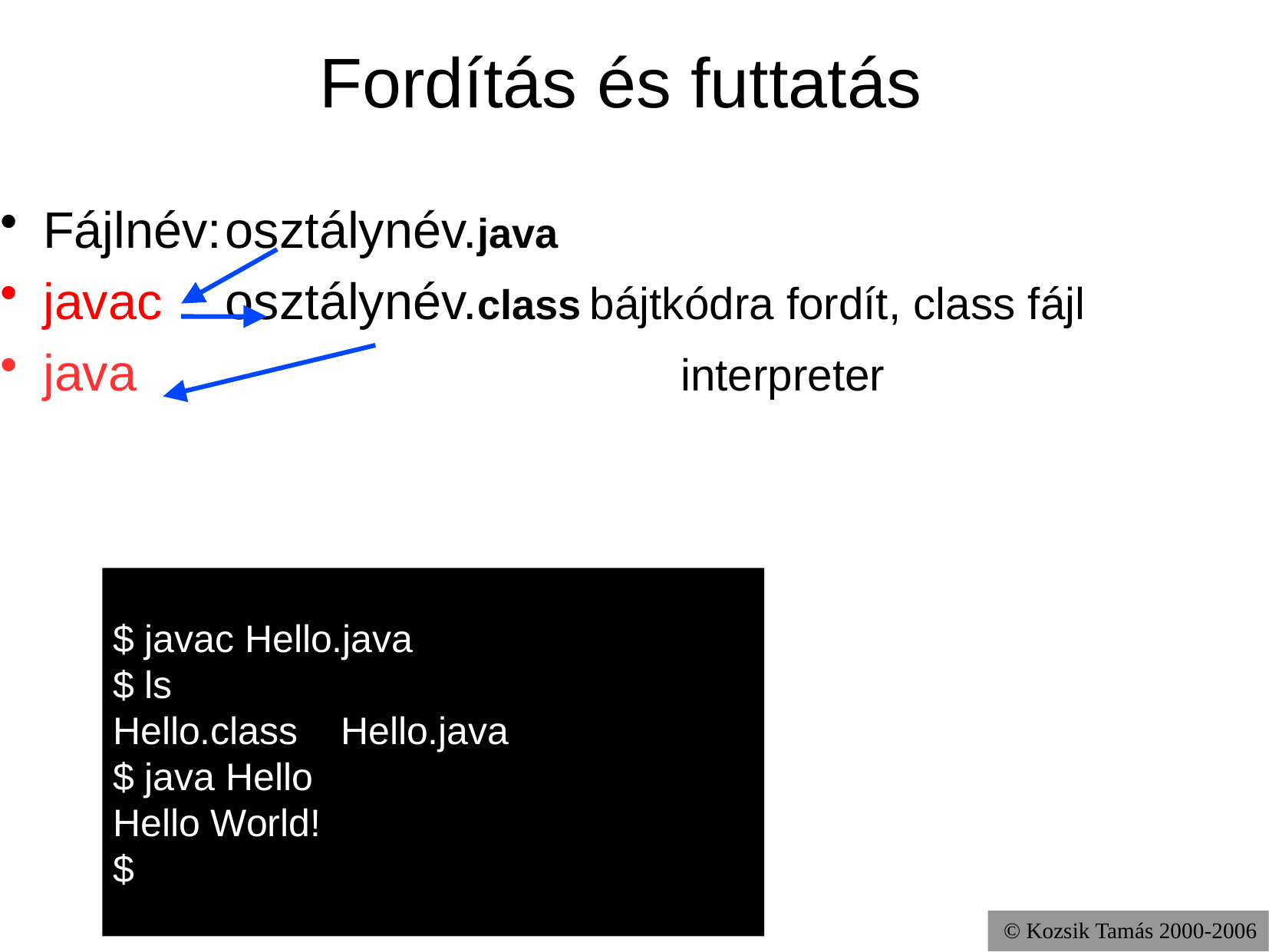

Fordítás és futtatás
# Fájlnév:	osztálynév.java
javac 	osztálynév.class	bájtkódra fordít, class fájl
java  						interpreter

 $ javac Hello.java
 $ ls
 Hello.class    Hello.java
 $ java Hello
 Hello World!
 $

© Kozsik Tamás 2000-2006